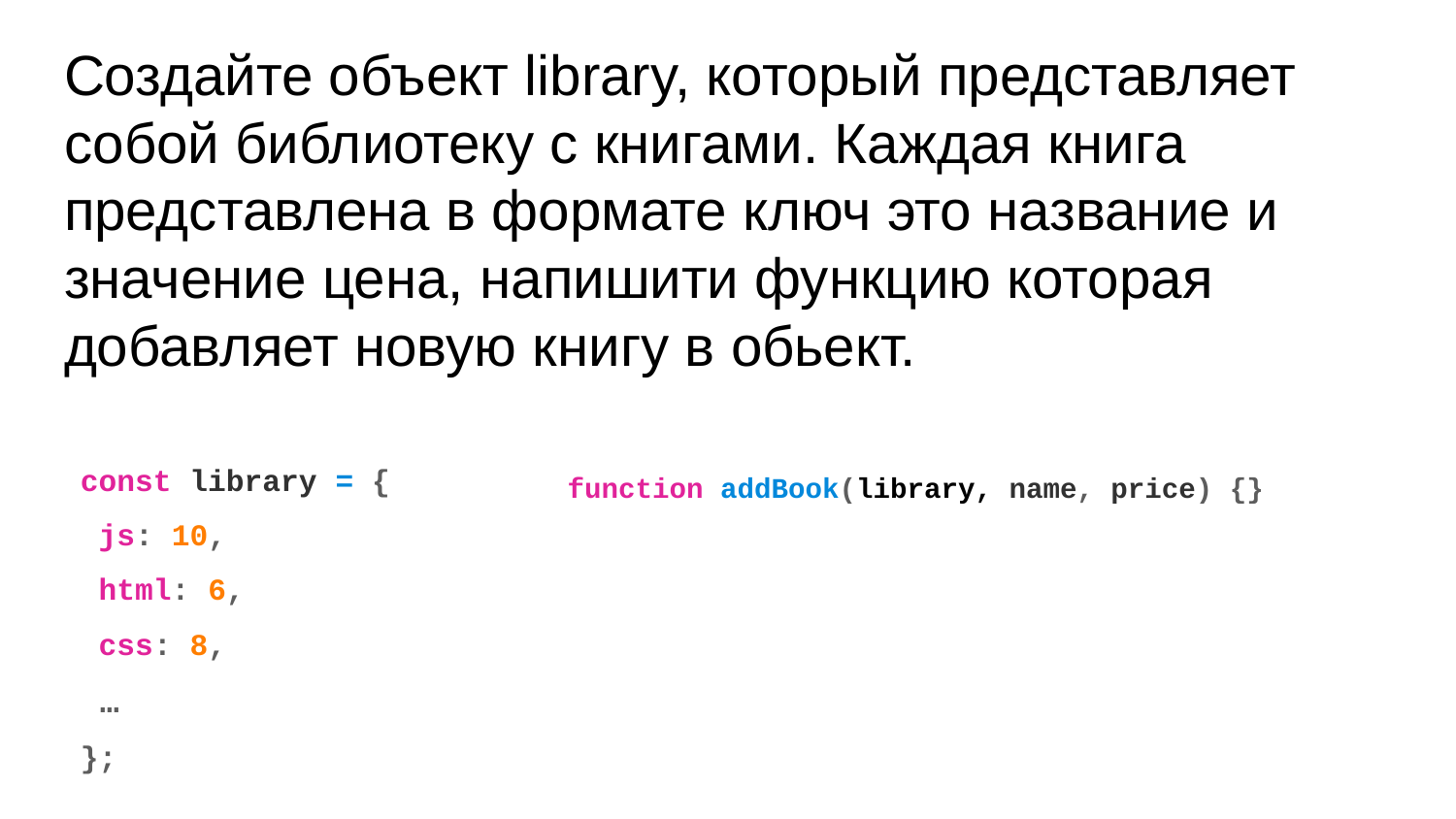

# Создайте объект library, который представляет собой библиотеку с книгами. Каждая книга представлена в формате ключ это название и значение цена, напишити функцию которая добавляет новую книгу в обьект.
const library = {
 js: 10,
 html: 6,
 css: 8,
 …
};

function addBook(library, name, price) {}